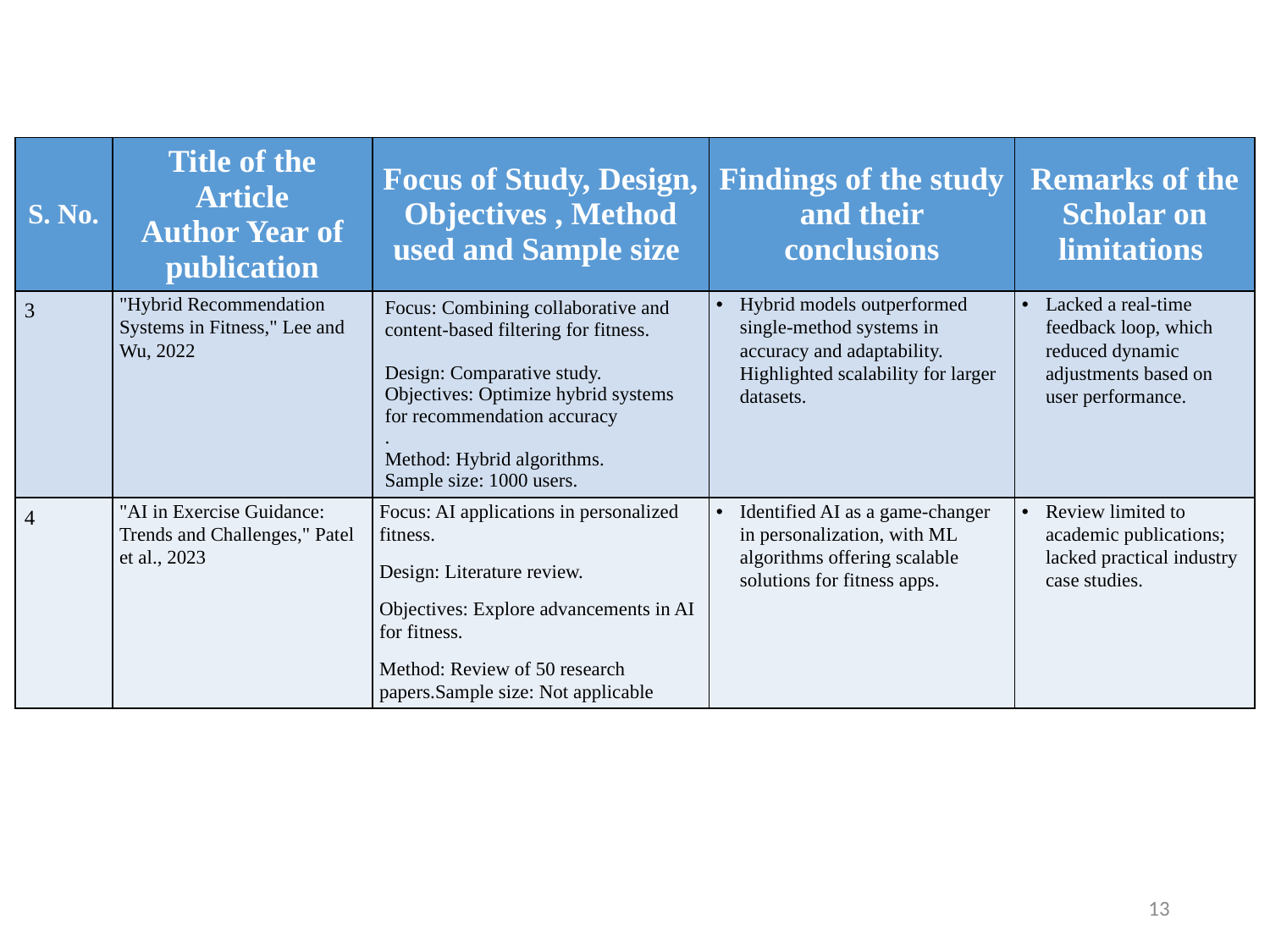

| S. No. | Title of the Article Author Year of publication | Focus of Study, Design, Objectives , Method used and Sample size | Findings of the study and their conclusions | Remarks of the Scholar on limitations |
| --- | --- | --- | --- | --- |
| 3 | "Hybrid Recommendation Systems in Fitness," Lee and Wu, 2022 | Focus: Combining collaborative and content-based filtering for fitness. Design: Comparative study. Objectives: Optimize hybrid systems for recommendation accuracy . Method: Hybrid algorithms. Sample size: 1000 users. | Hybrid models outperformed single-method systems in accuracy and adaptability. Highlighted scalability for larger datasets. | Lacked a real-time feedback loop, which reduced dynamic adjustments based on user performance. |
| 4 | "AI in Exercise Guidance: Trends and Challenges," Patel et al., 2023 | Focus: AI applications in personalized fitness. Design: Literature review. Objectives: Explore advancements in AI for fitness. Method: Review of 50 research papers.Sample size: Not applicable | Identified AI as a game-changer in personalization, with ML algorithms offering scalable solutions for fitness apps. | Review limited to academic publications; lacked practical industry case studies. |
13